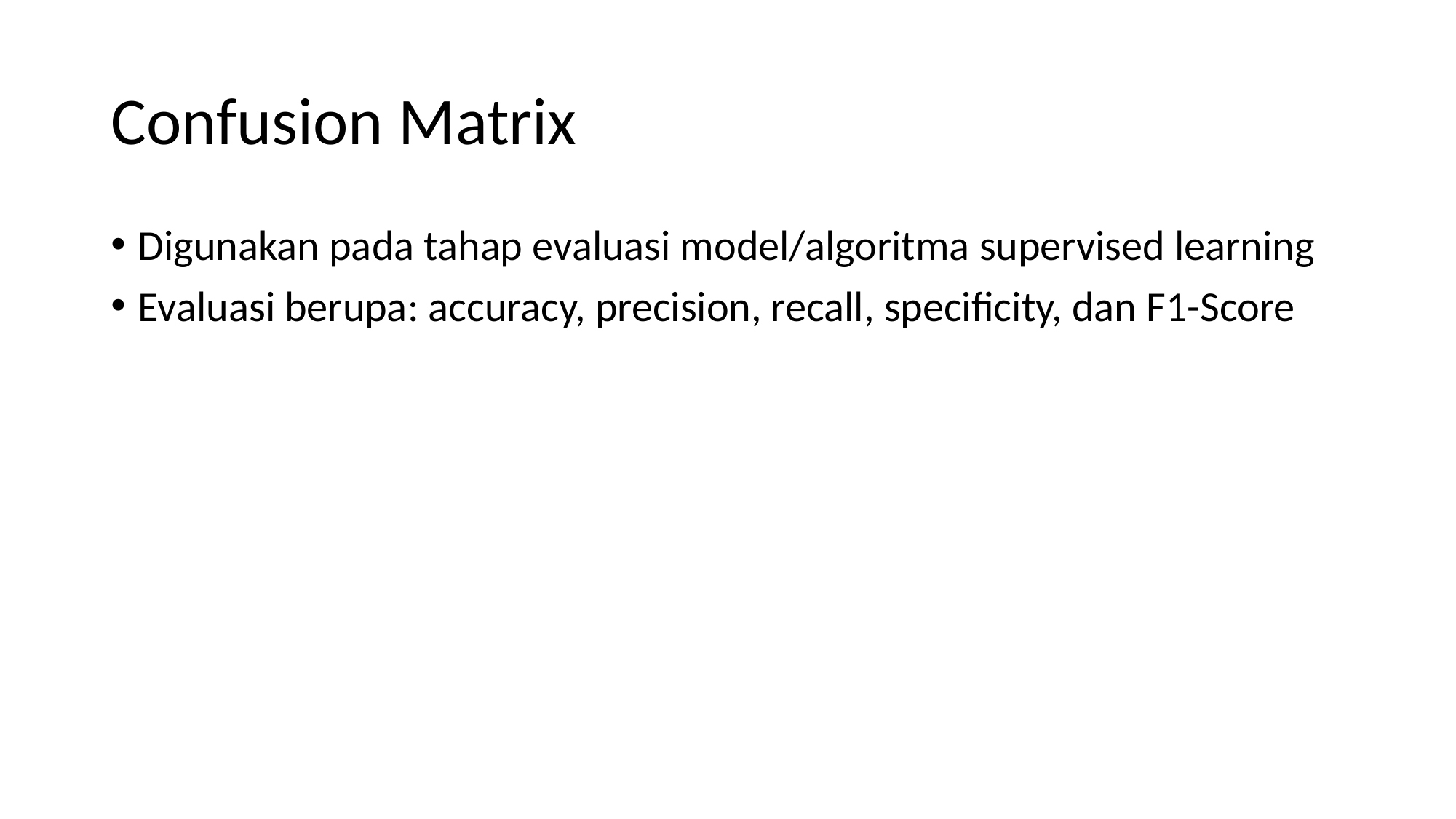

# Confusion Matrix
Digunakan pada tahap evaluasi model/algoritma supervised learning
Evaluasi berupa: accuracy, precision, recall, specificity, dan F1-Score